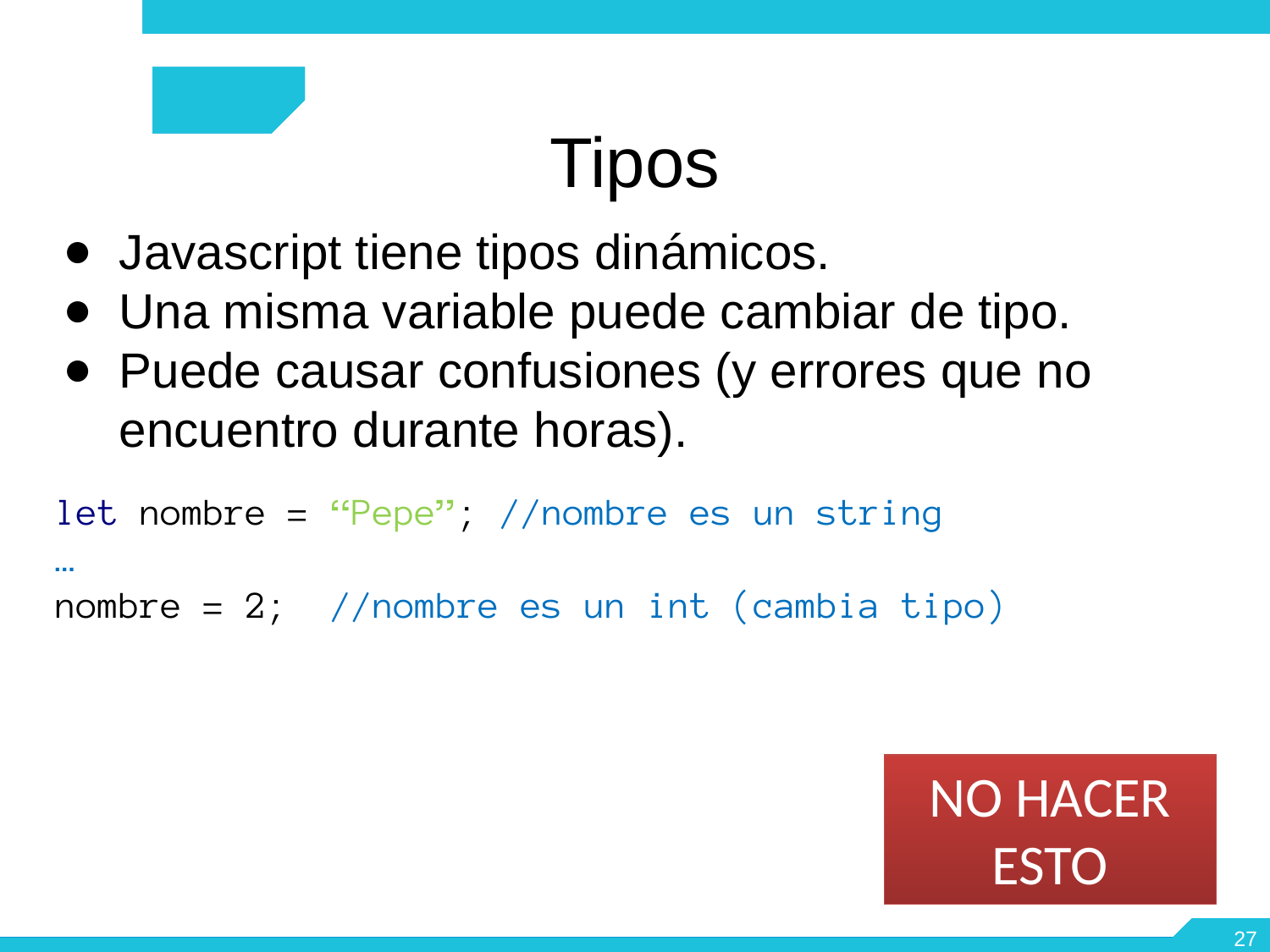

Tipos
Javascript tiene tipos dinámicos.
Una misma variable puede cambiar de tipo.
Puede causar confusiones (y errores que no encuentro durante horas).

let nombre = “Pepe”; //nombre es un string
…
nombre = 2;  //nombre es un int (cambia tipo)
NO HACER ESTO
27